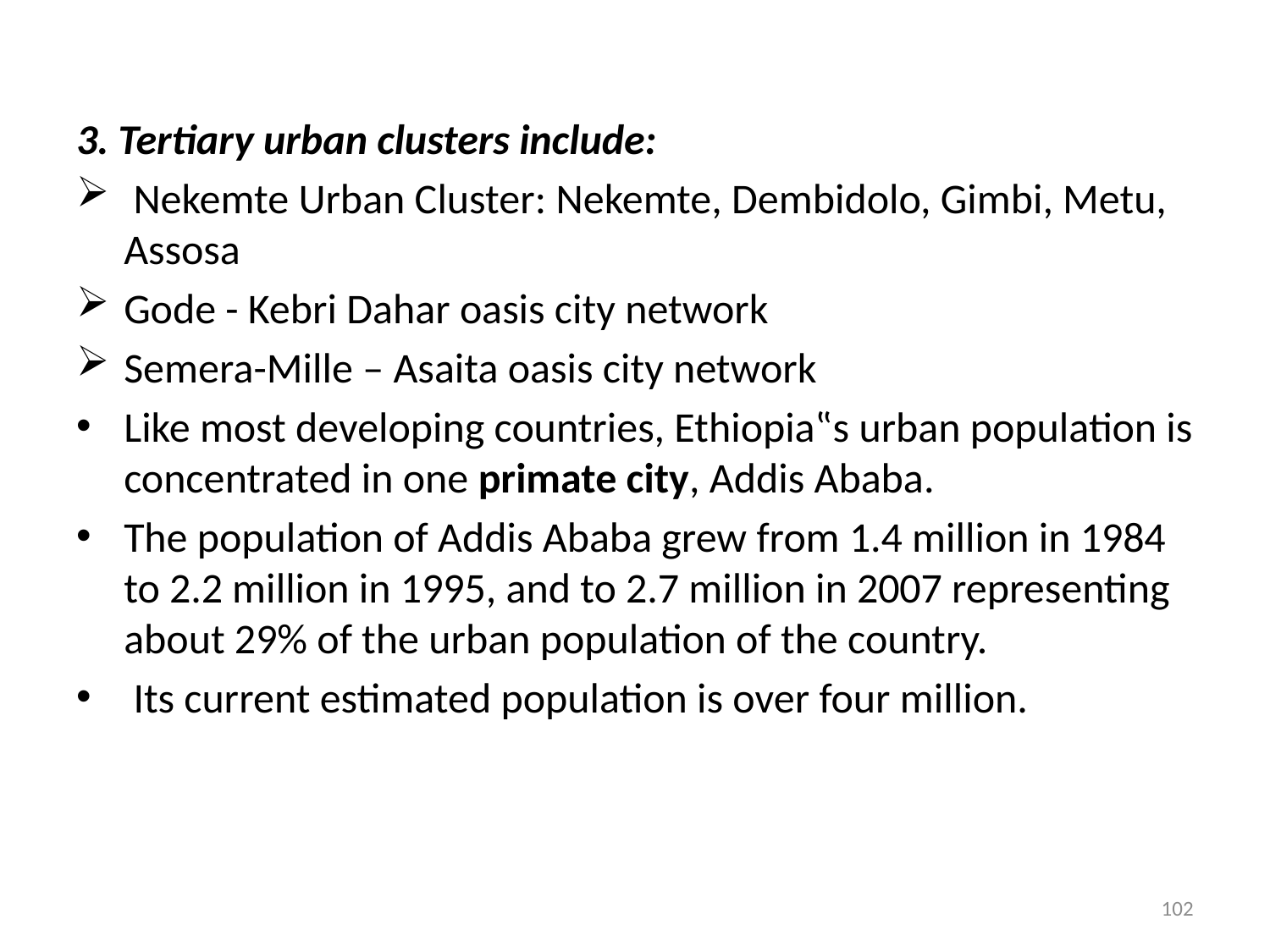

#
3. Tertiary urban clusters include:
 Nekemte Urban Cluster: Nekemte, Dembidolo, Gimbi, Metu, Assosa
Gode - Kebri Dahar oasis city network
Semera-Mille – Asaita oasis city network
Like most developing countries, Ethiopia‟s urban population is concentrated in one primate city, Addis Ababa.
The population of Addis Ababa grew from 1.4 million in 1984 to 2.2 million in 1995, and to 2.7 million in 2007 representing about 29% of the urban population of the country.
 Its current estimated population is over four million.
102